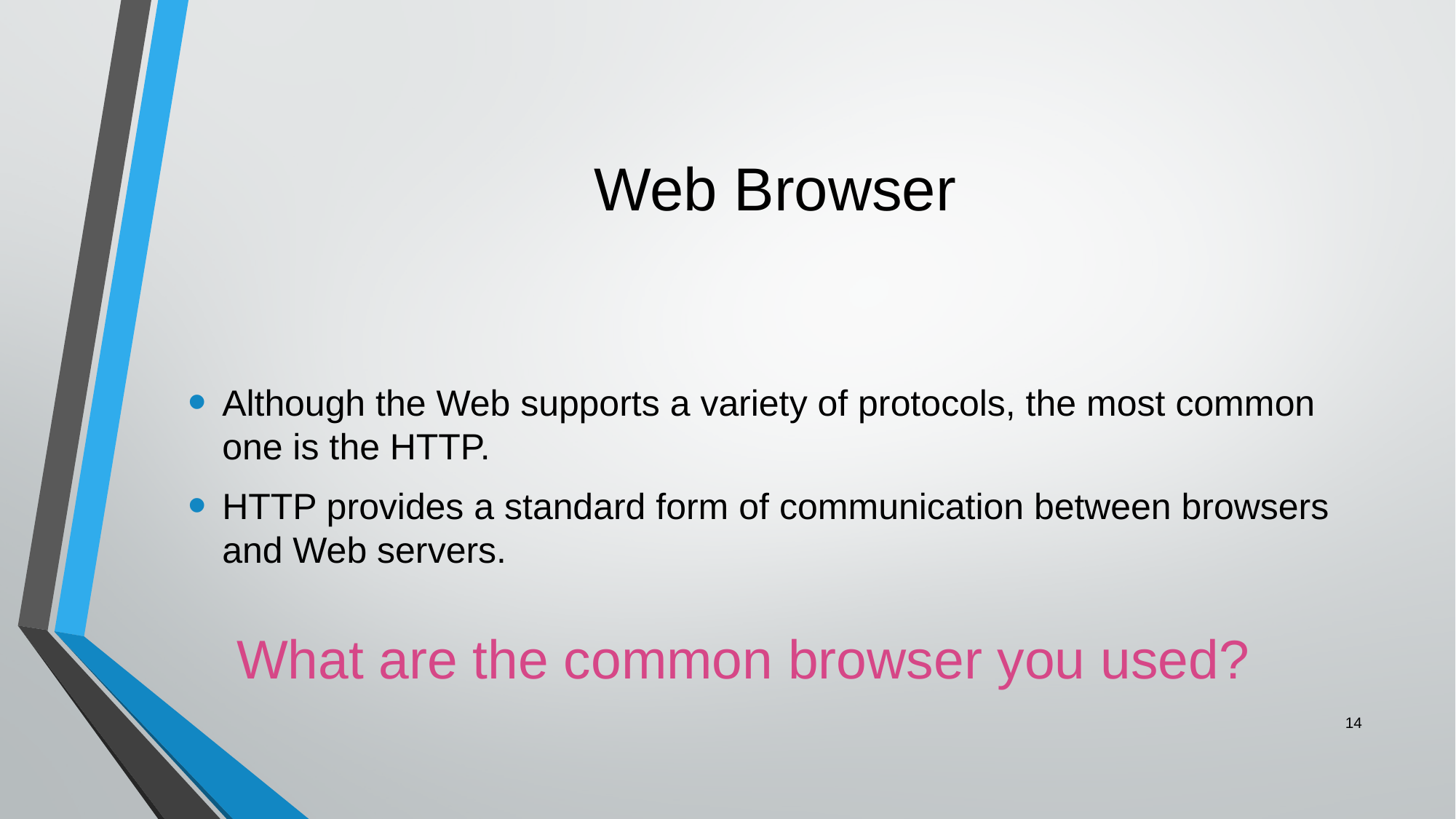

# Web Browser
Although the Web supports a variety of protocols, the most common one is the HTTP.
HTTP provides a standard form of communication between browsers and Web servers.

What are the common browser you used?
14